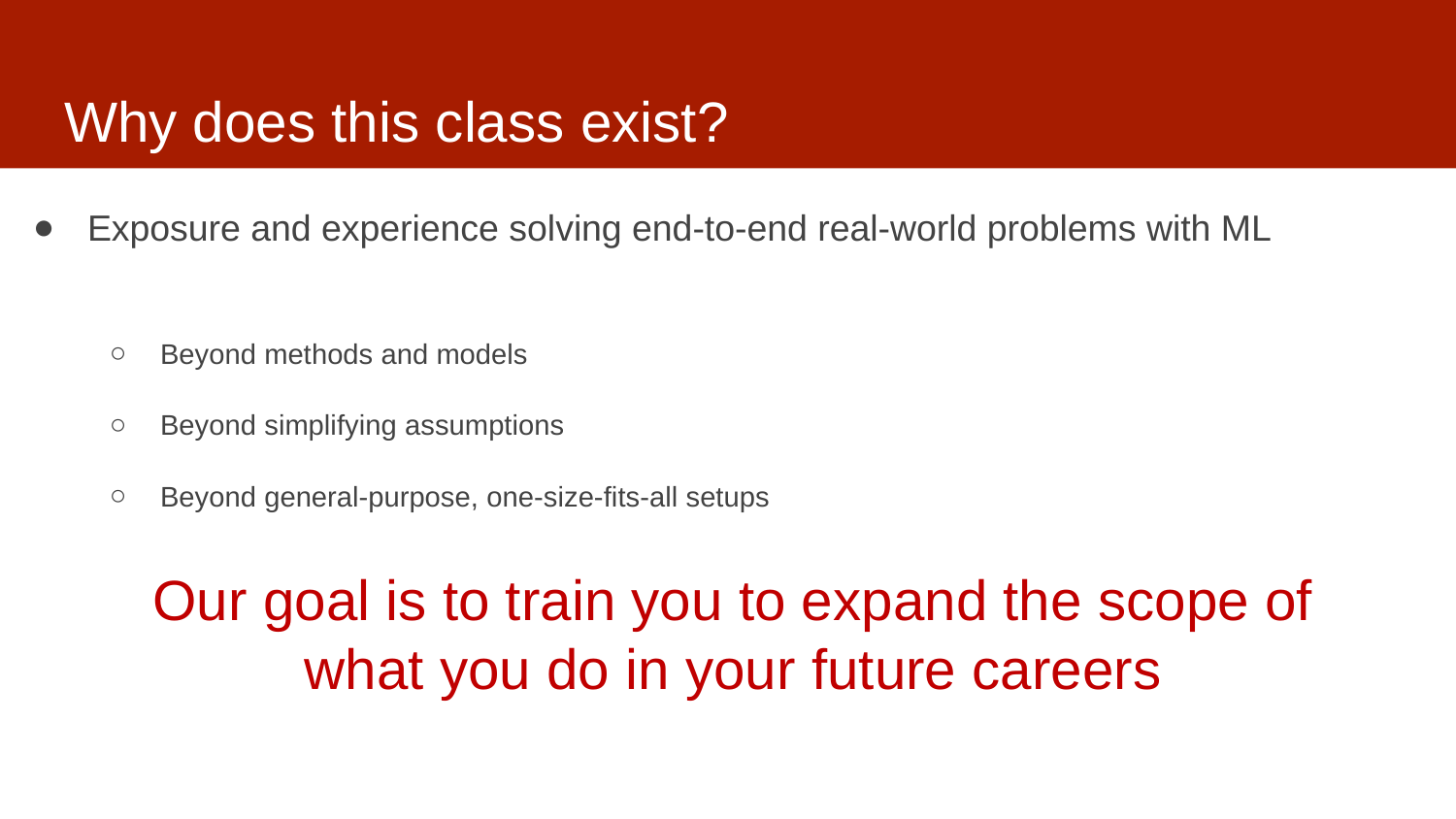

# Why does this class exist?
Exposure and experience solving end-to-end real-world problems with ML

Beyond methods and models
Beyond simplifying assumptions
Beyond general-purpose, one-size-fits-all setups
Our goal is to train you to expand the scope of what you do in your future careers